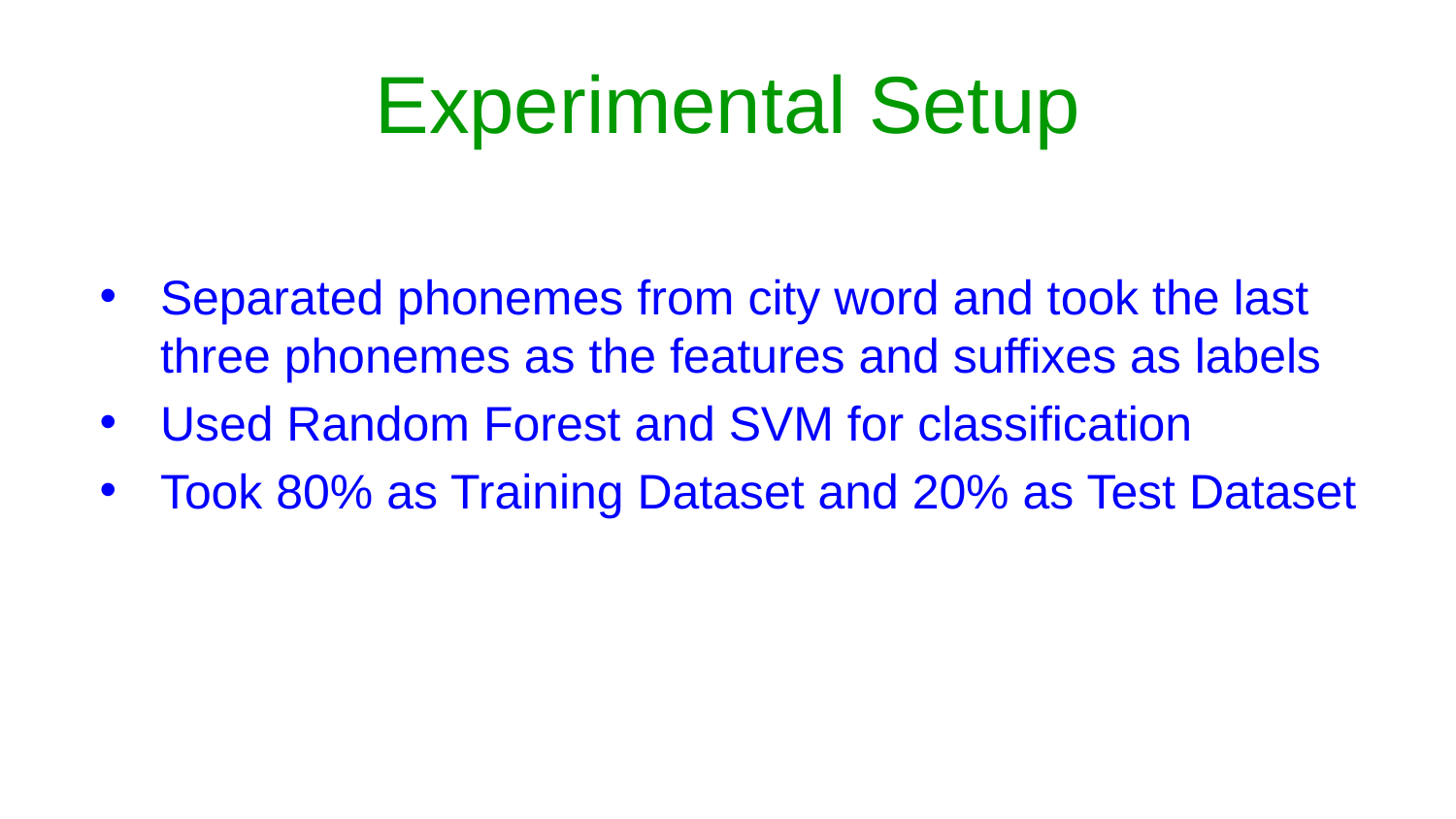

# Experimental Setup

Separated phonemes from city word and took the last three phonemes as the features and suffixes as labels
Used Random Forest and SVM for classification
Took 80% as Training Dataset and 20% as Test Dataset